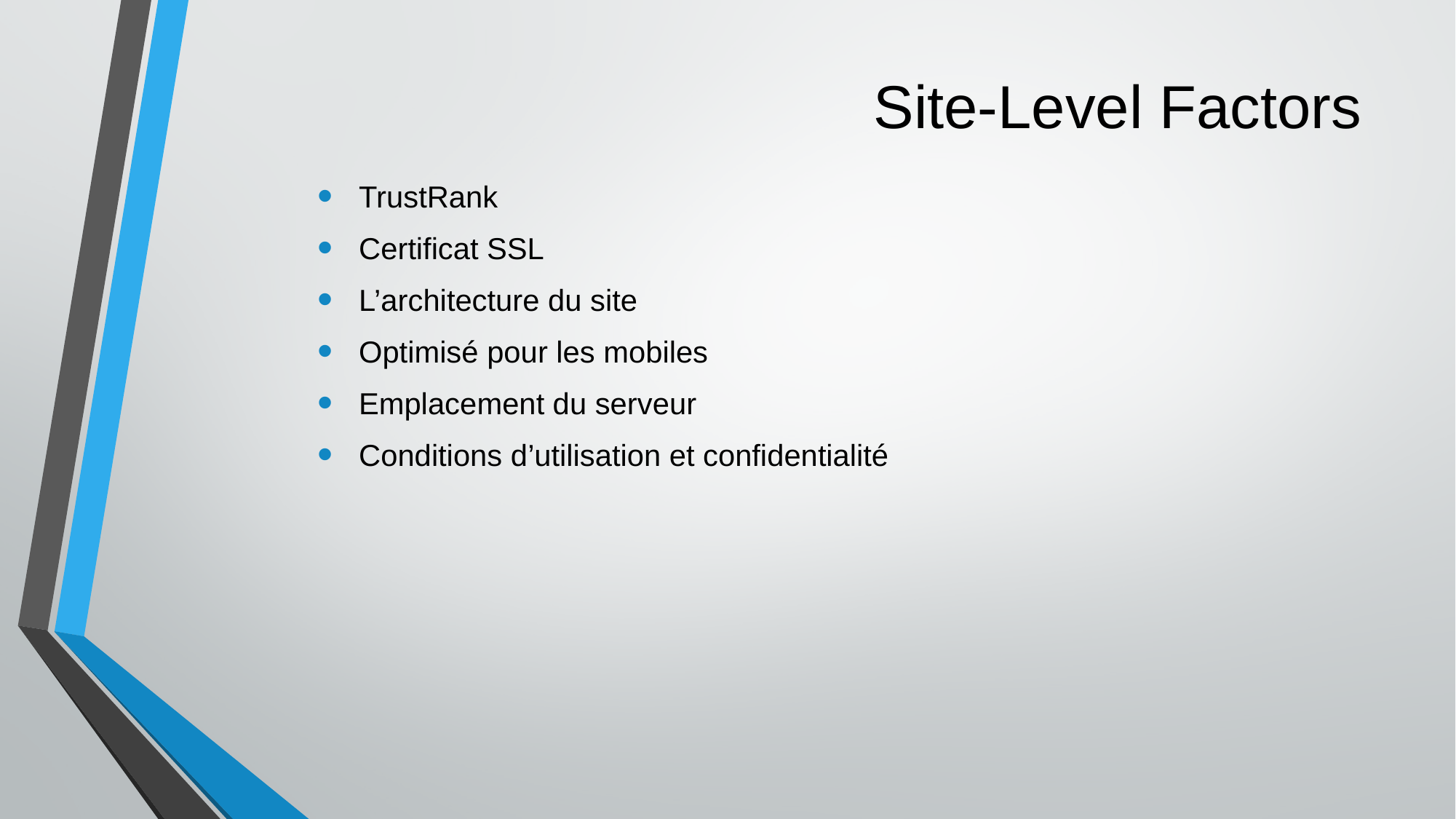

# Site-Level Factors
TrustRank
Certificat SSL
L’architecture du site
Optimisé pour les mobiles
Emplacement du serveur
Conditions d’utilisation et confidentialité